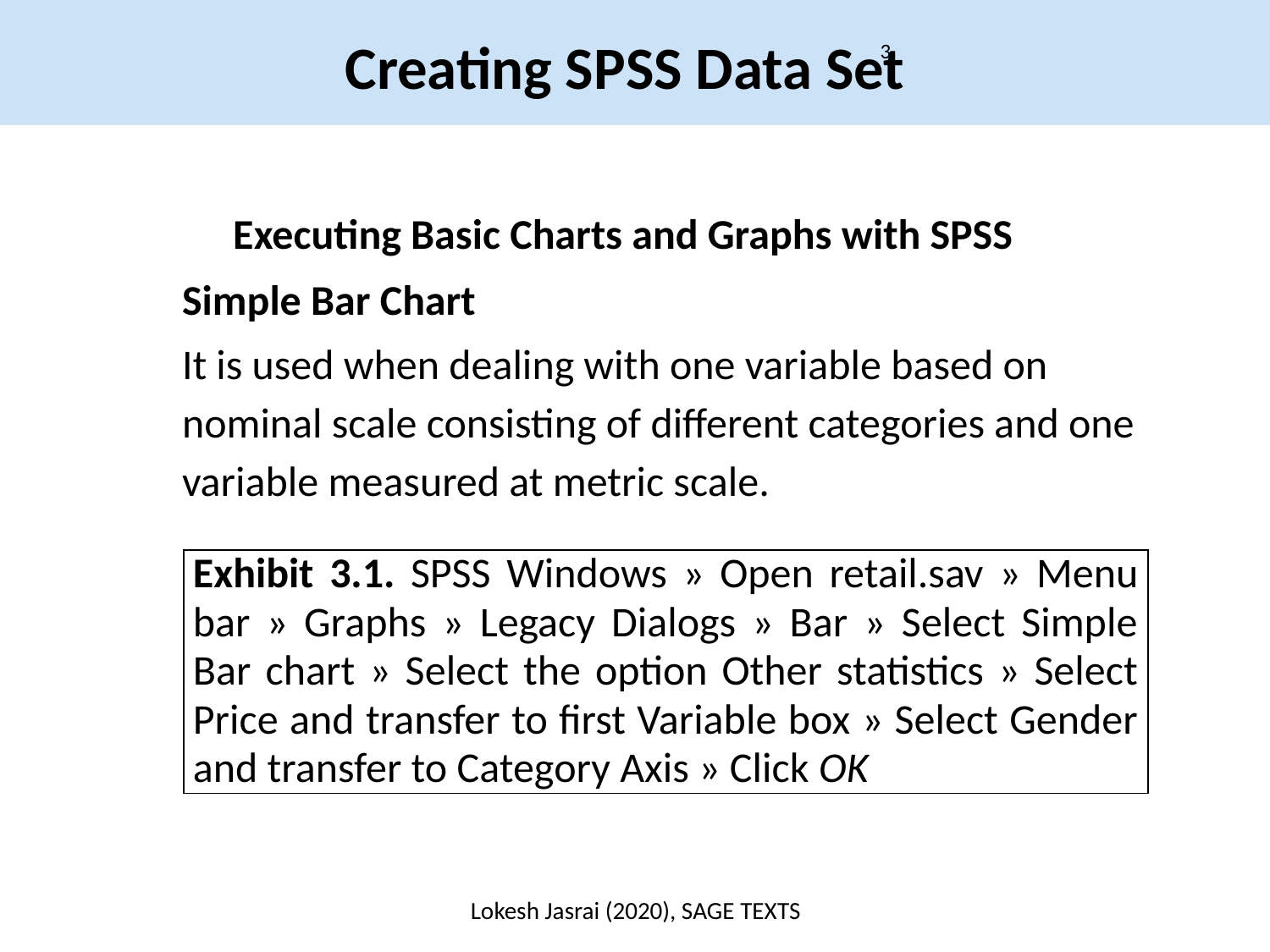

Creating SPSS Data Set
3
Executing Basic Charts and Graphs with SPSS
Simple Bar Chart
It is used when dealing with one variable based on nominal scale consisting of different categories and one variable measured at metric scale.
| Exhibit 3.1. SPSS Windows » Open retail.sav » Menu bar » Graphs » Legacy Dialogs » Bar » Select Simple Bar chart » Select the option Other statistics » Select Price and transfer to first Variable box » Select Gender and transfer to Category Axis » Click OK |
| --- |
Lokesh Jasrai (2020), SAGE TEXTS